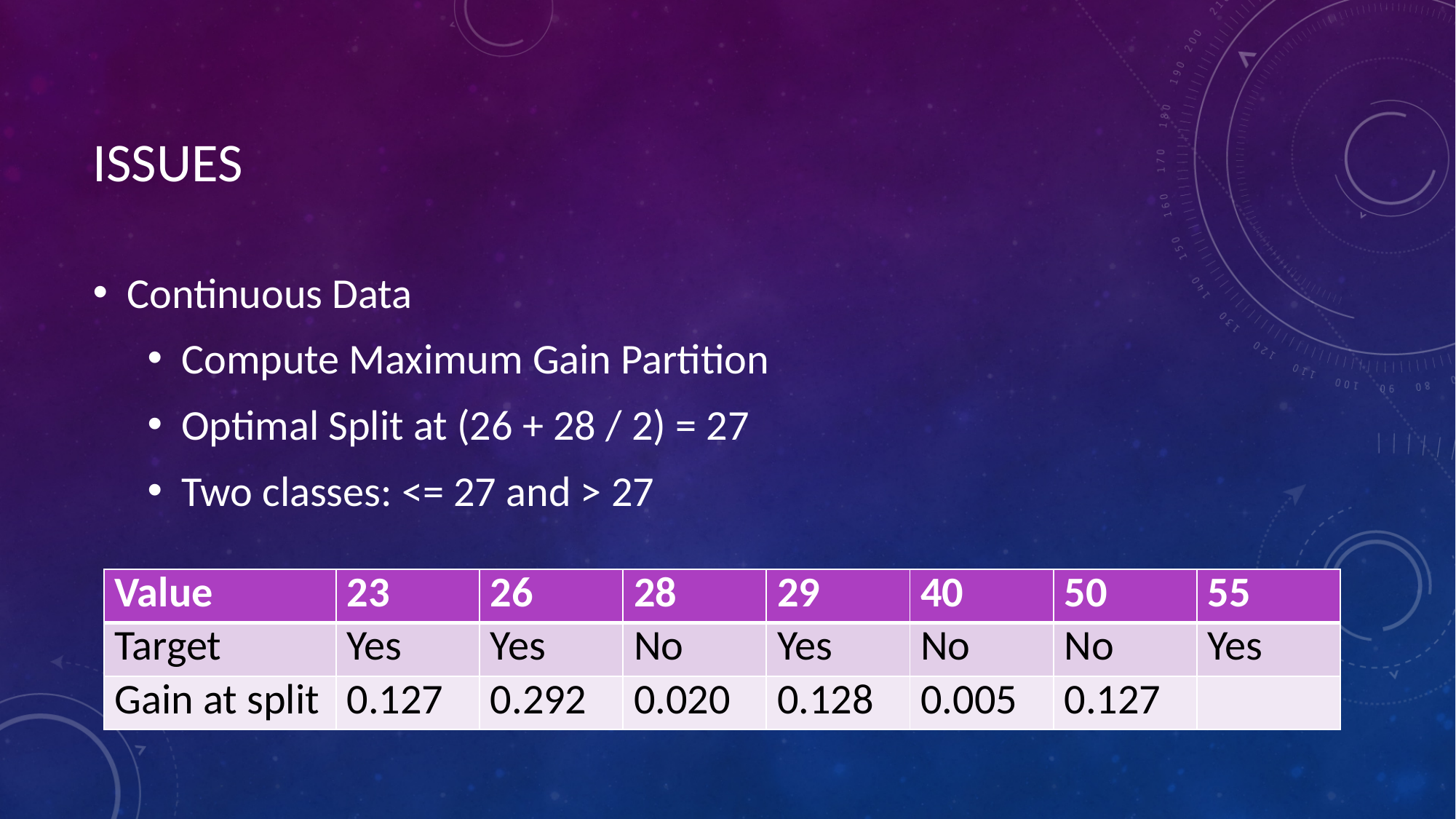

# Issues
Continuous Data
Compute Maximum Gain Partition
Optimal Split at (26 + 28 / 2) = 27
Two classes: <= 27 and > 27

| Value | 23 | 26 | 28 | 29 | 40 | 50 | 55 |
| --- | --- | --- | --- | --- | --- | --- | --- |
| Target | Yes | Yes | No | Yes | No | No | Yes |
| Gain at split | 0.127 | 0.292 | 0.020 | 0.128 | 0.005 | 0.127 |  |